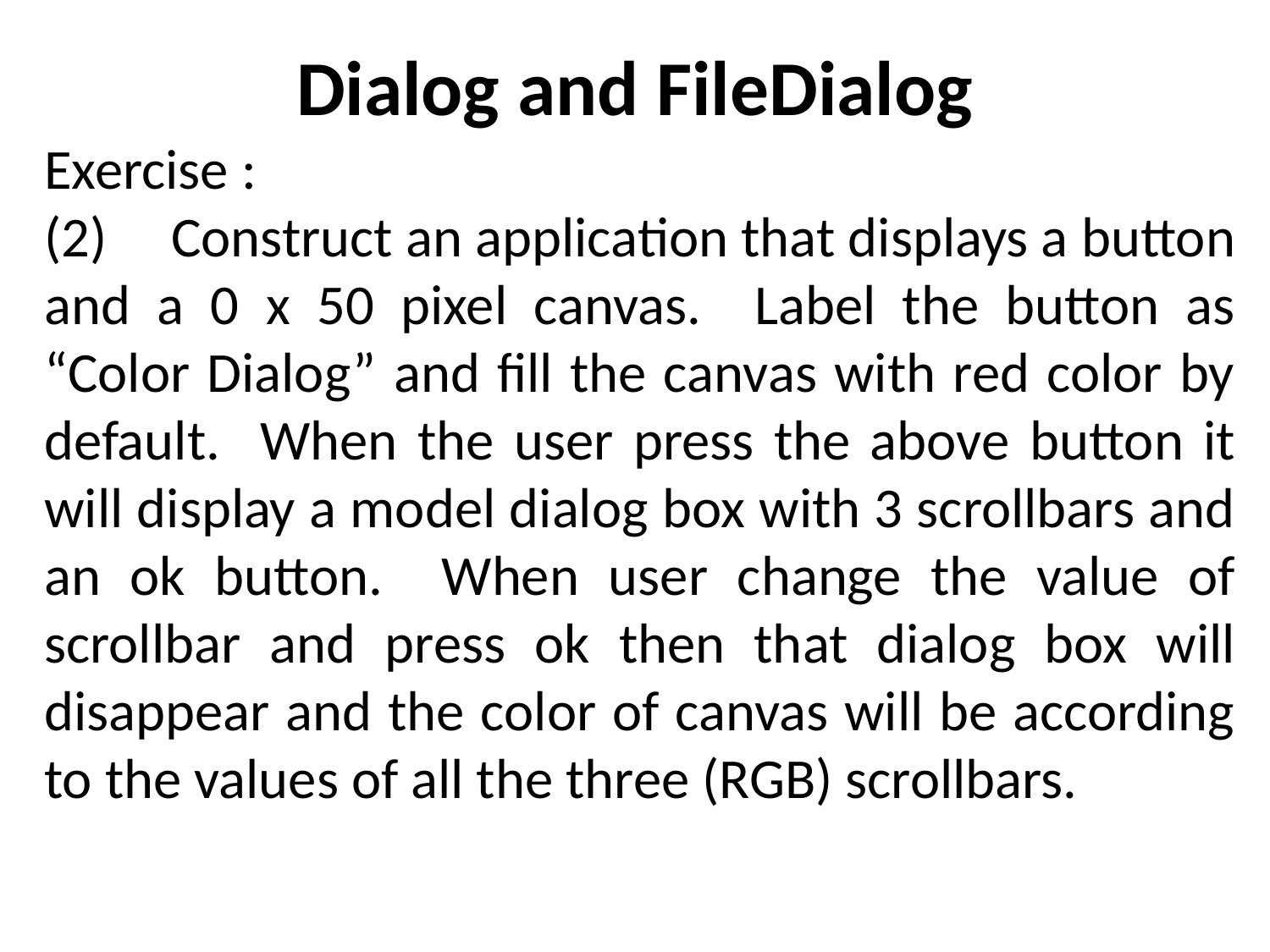

# Dialog and FileDialog
Exercise :
(2)	Construct an application that displays a button and a 0 x 50 pixel canvas.  Label the button as “Color Dialog” and fill the canvas with red color by default.  When the user press the above button it will display a model dialog box with 3 scrollbars and an ok button.  When user change the value of scrollbar and press ok then that dialog box will disappear and the color of canvas will be according to the values of all the three (RGB) scrollbars.